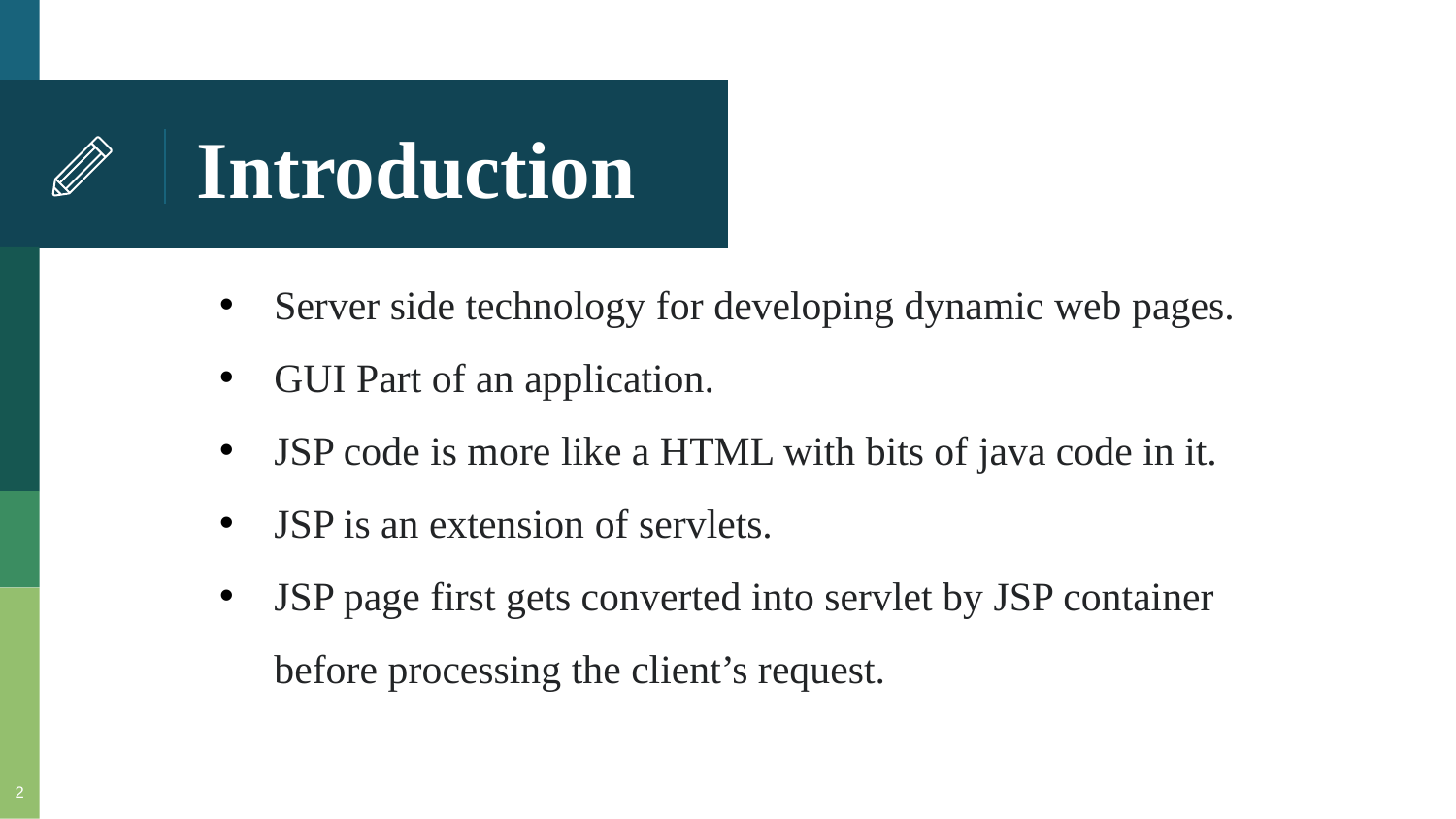

# Introduction

Server side technology for developing dynamic web pages.
GUI Part of an application.
JSP code is more like a HTML with bits of java code in it.
JSP is an extension of servlets.
JSP page first gets converted into servlet by JSP container before processing the client’s request.
2